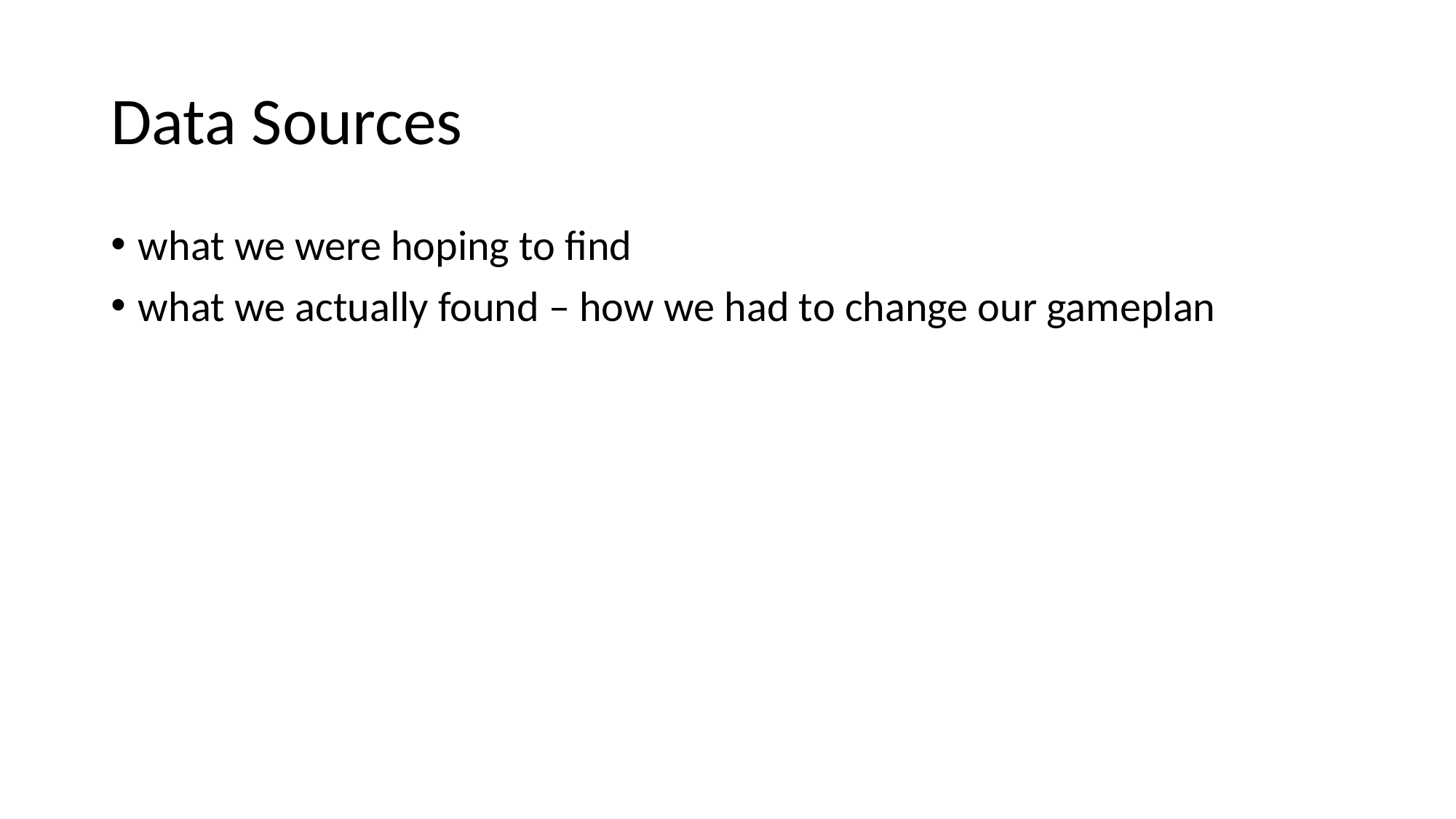

# Data Sources
what we were hoping to find
what we actually found – how we had to change our gameplan